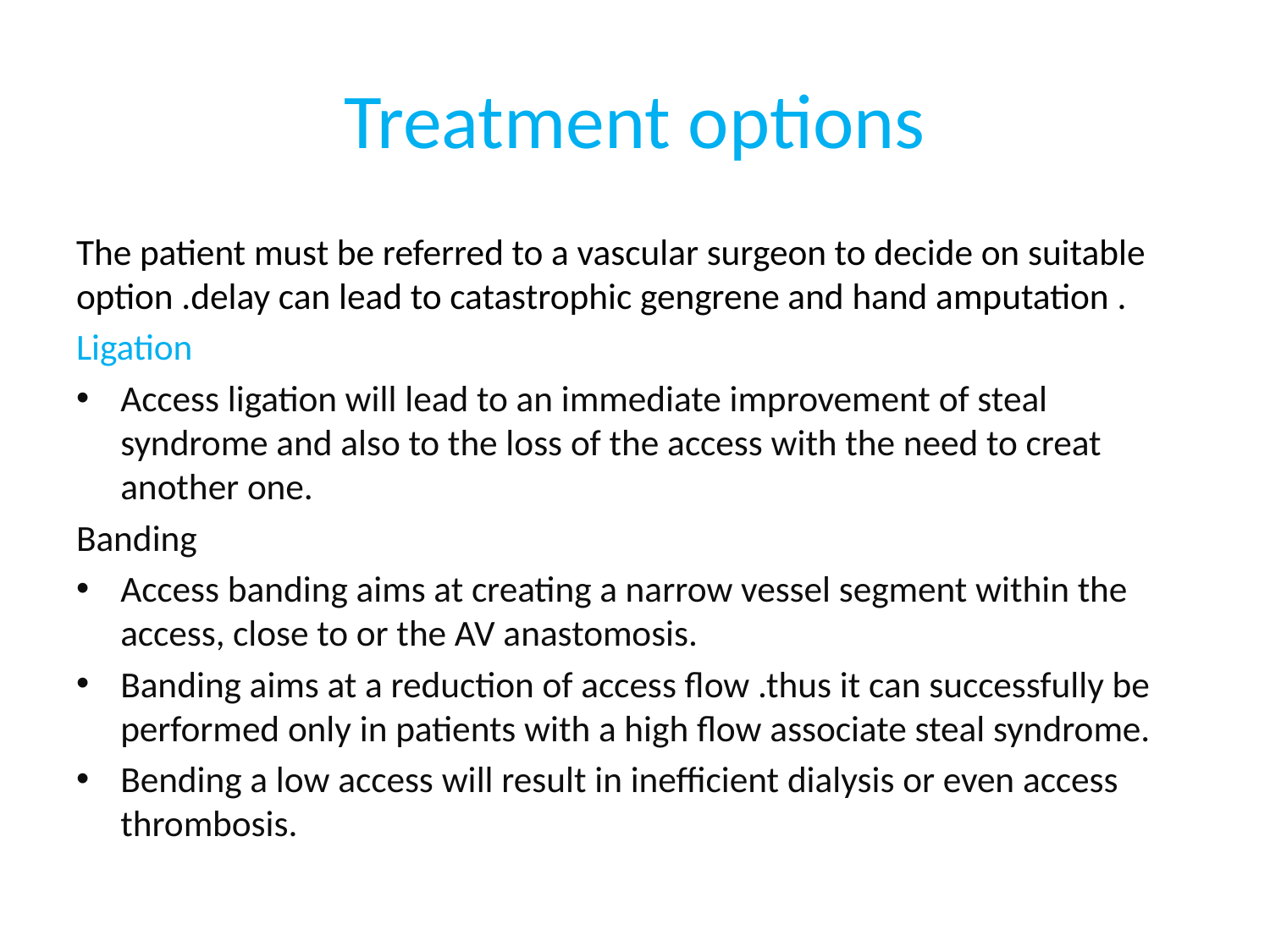

# Treatment options
The patient must be referred to a vascular surgeon to decide on suitable option .delay can lead to catastrophic gengrene and hand amputation .
Ligation
Access ligation will lead to an immediate improvement of steal syndrome and also to the loss of the access with the need to creat another one.
Banding
Access banding aims at creating a narrow vessel segment within the access, close to or the AV anastomosis.
Banding aims at a reduction of access flow .thus it can successfully be performed only in patients with a high flow associate steal syndrome.
Bending a low access will result in inefficient dialysis or even access thrombosis.